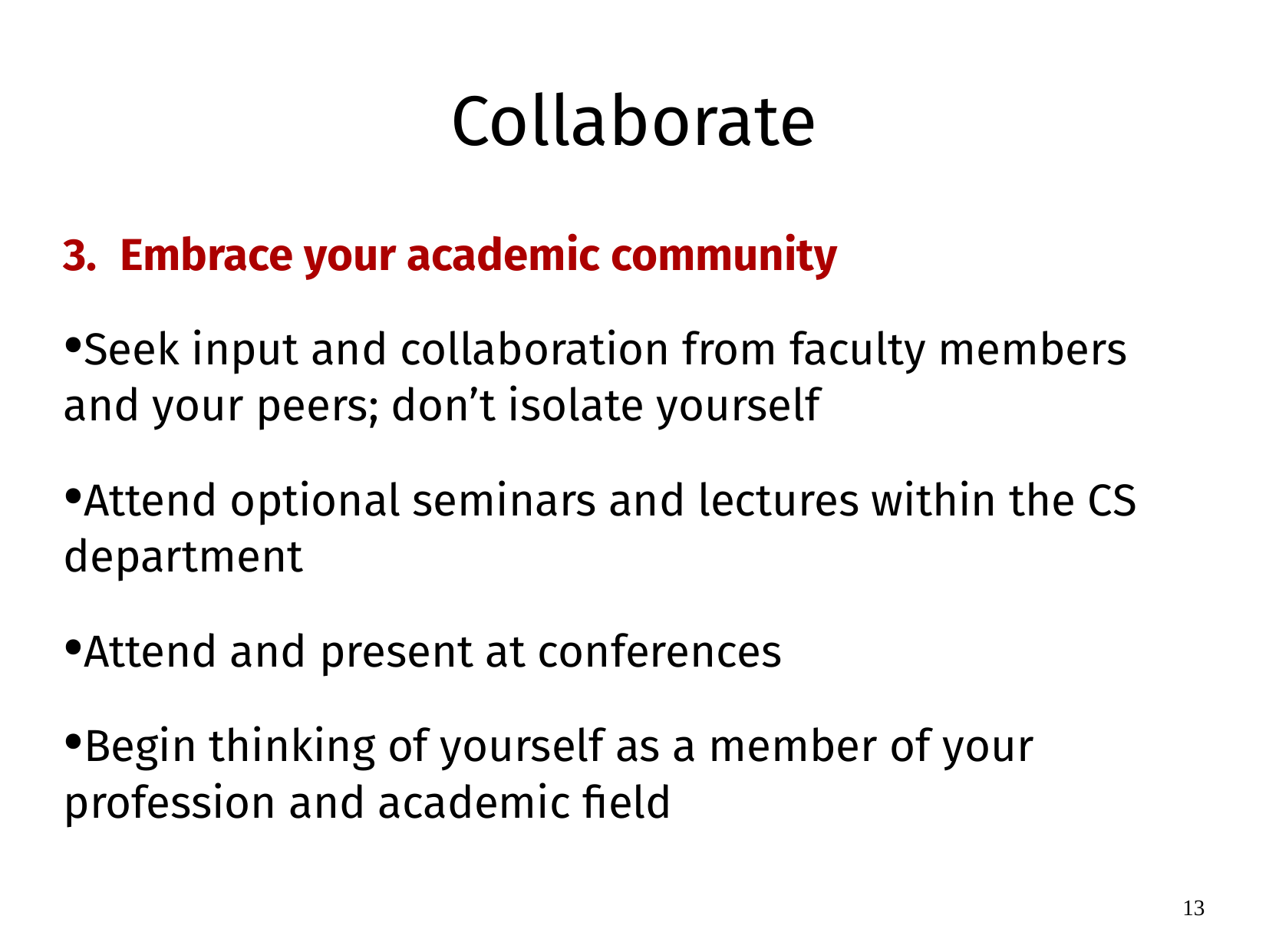

Collaborate
3.	Embrace your academic community
Seek input and collaboration from faculty members and your peers; don’t isolate yourself
Attend optional seminars and lectures within the CS department
Attend and present at conferences
Begin thinking of yourself as a member of your profession and academic field

13